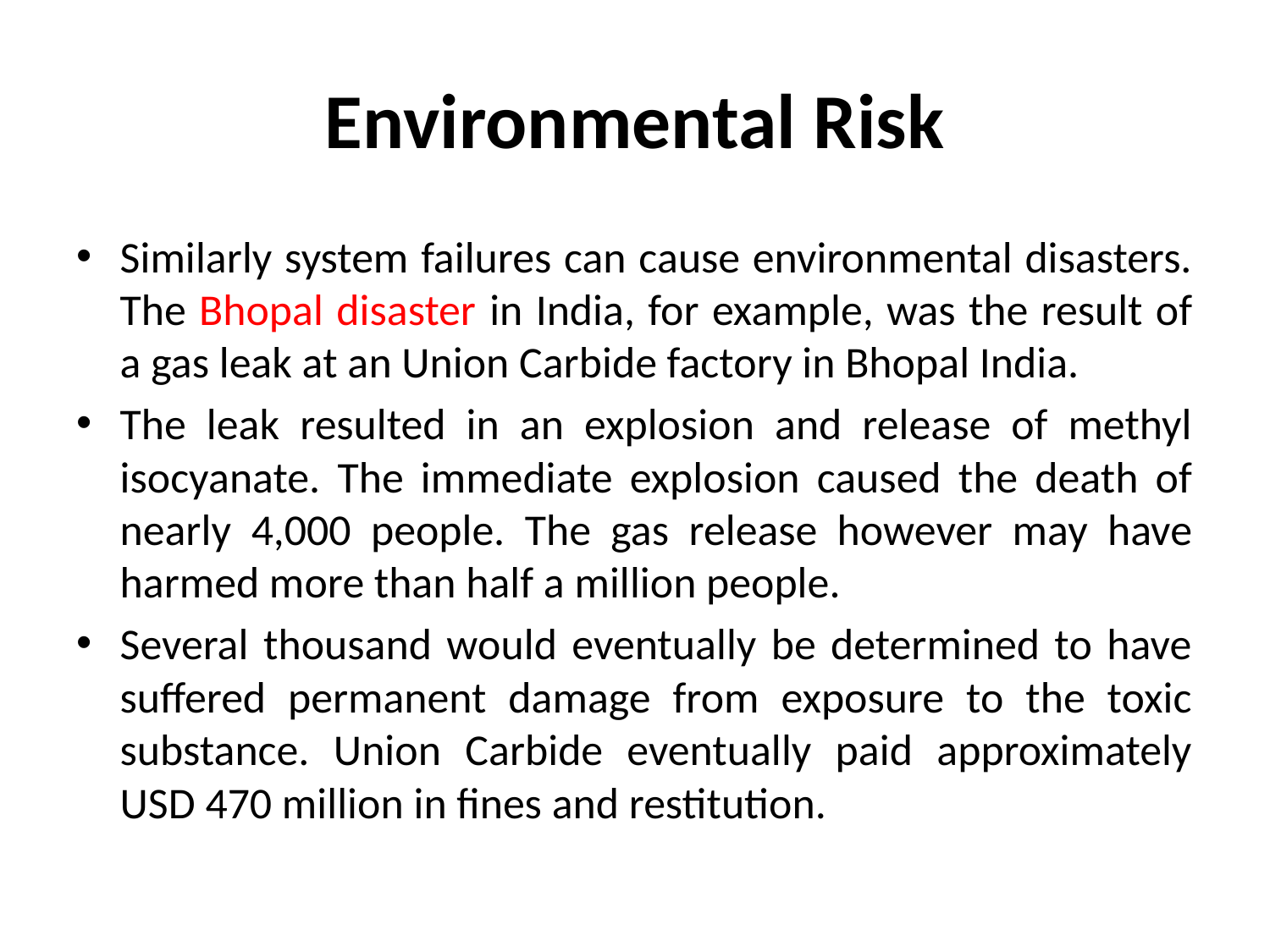

# Environmental Risk
Similarly system failures can cause environmental disasters. The Bhopal disaster in India, for example, was the result of a gas leak at an Union Carbide factory in Bhopal India.
The leak resulted in an explosion and release of methyl isocyanate. The immediate explosion caused the death of nearly 4,000 people. The gas release however may have harmed more than half a million people.
Several thousand would eventually be determined to have suffered permanent damage from exposure to the toxic substance. Union Carbide eventually paid approximately USD 470 million in fines and restitution.